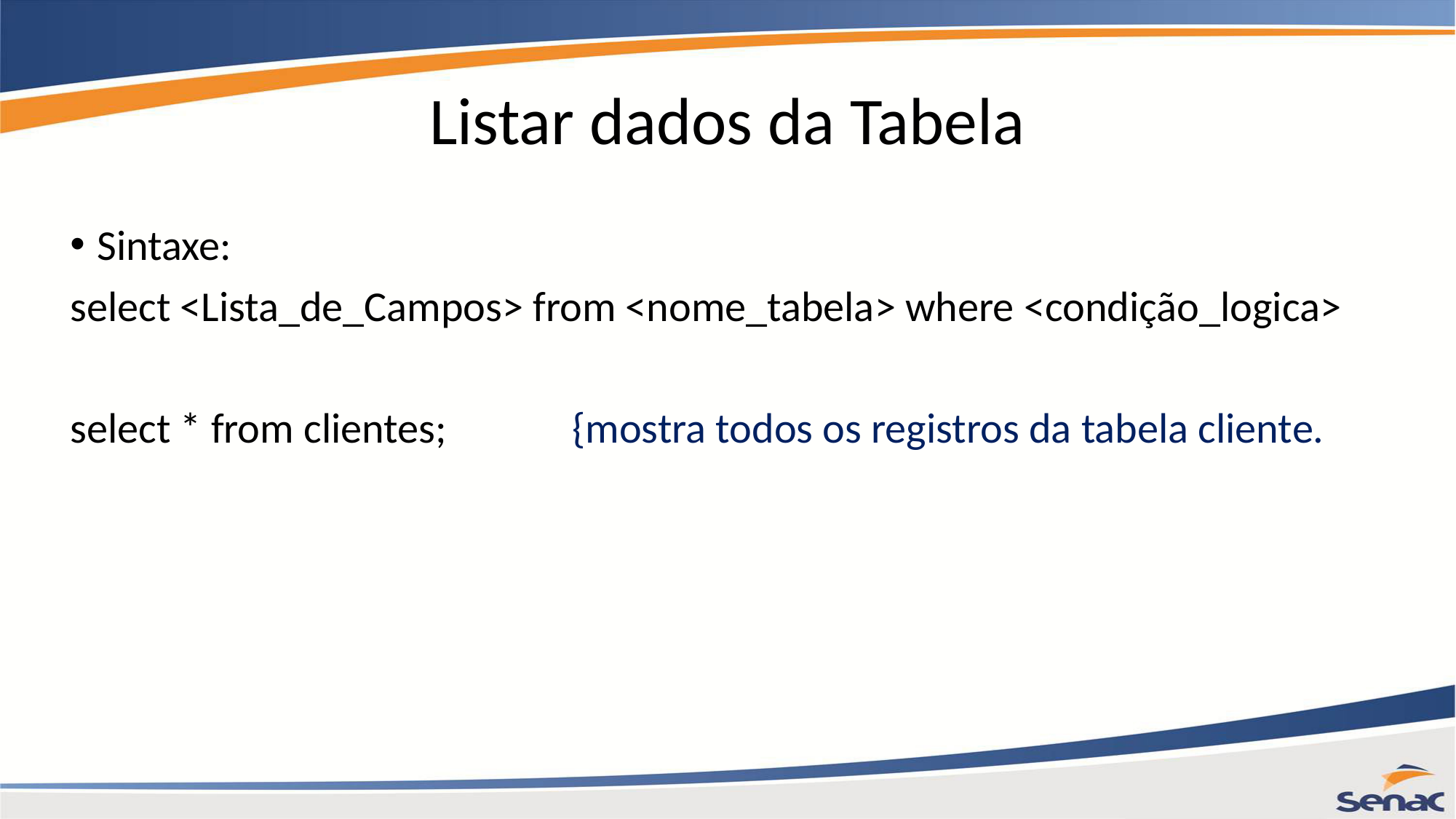

# Listar dados da Tabela
Sintaxe:
select <Lista_de_Campos> from <nome_tabela> where <condição_logica>

select * from clientes;             {mostra todos os registros da tabela cliente.